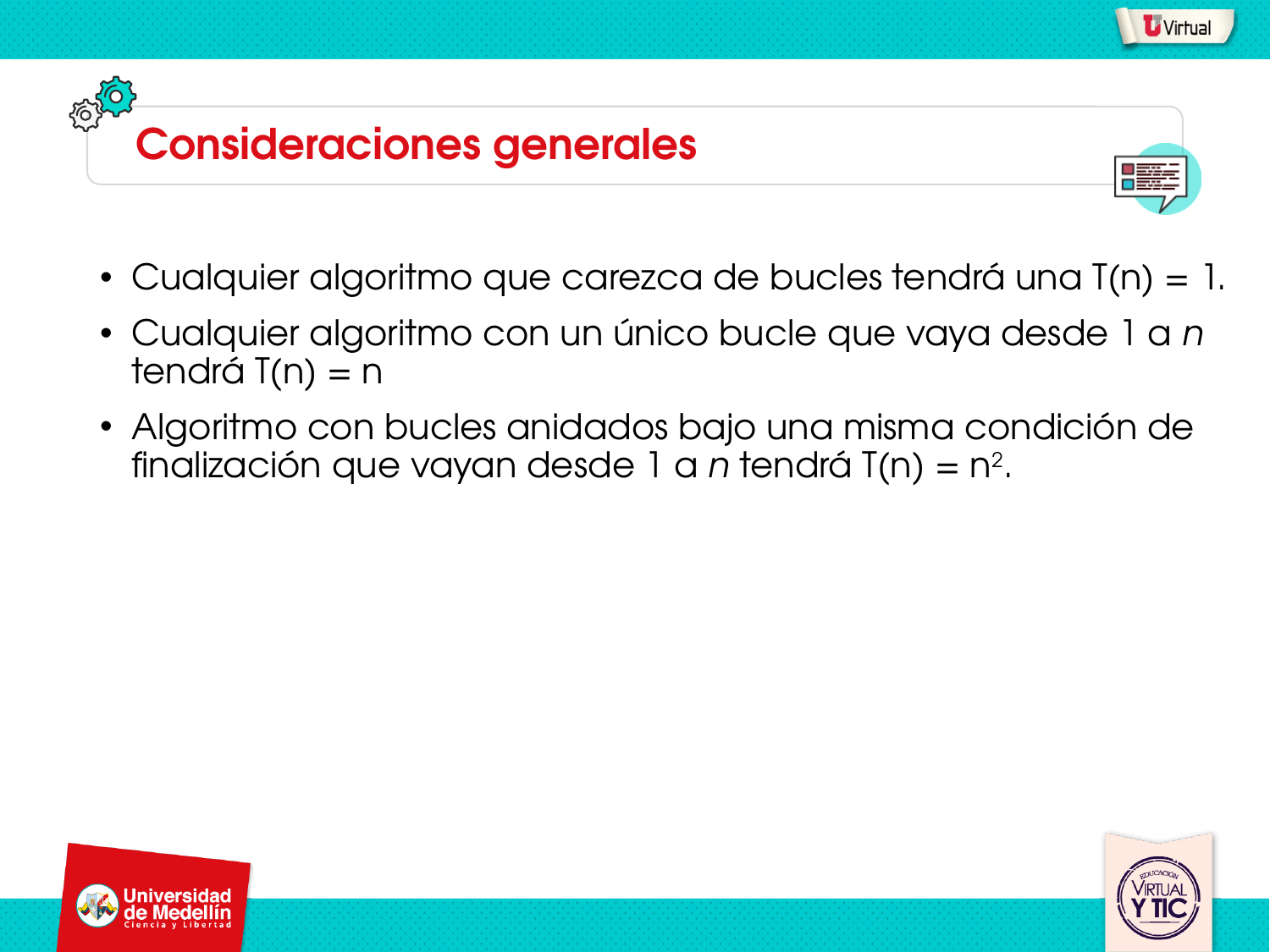

# Consideraciones generales
Cualquier algoritmo que carezca de bucles tendrá una T(n) = 1.
Cualquier algoritmo con un único bucle que vaya desde 1 a n tendrá T(n) = n
Algoritmo con bucles anidados bajo una misma condición de finalización que vayan desde 1 a n tendrá T(n) = n2.